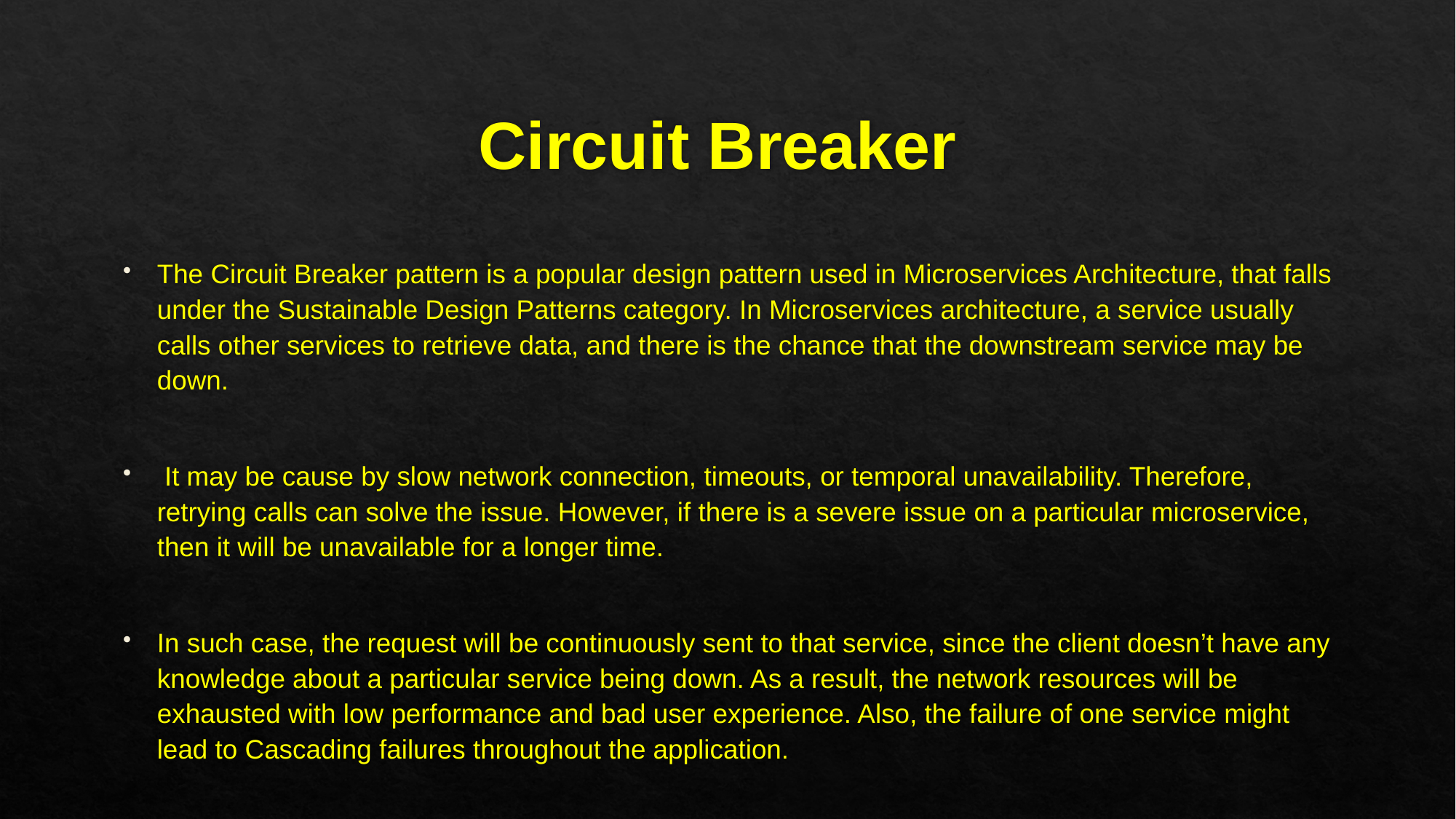

# Circuit Breaker
The Circuit Breaker pattern is a popular design pattern used in Microservices Architecture, that falls under the Sustainable Design Patterns category. In Microservices architecture, a service usually calls other services to retrieve data, and there is the chance that the downstream service may be down.

 It may be cause by slow network connection, timeouts, or temporal unavailability. Therefore, retrying calls can solve the issue. However, if there is a severe issue on a particular microservice, then it will be unavailable for a longer time.

In such case, the request will be continuously sent to that service, since the client doesn’t have any knowledge about a particular service being down. As a result, the network resources will be exhausted with low performance and bad user experience. Also, the failure of one service might lead to Cascading failures throughout the application.